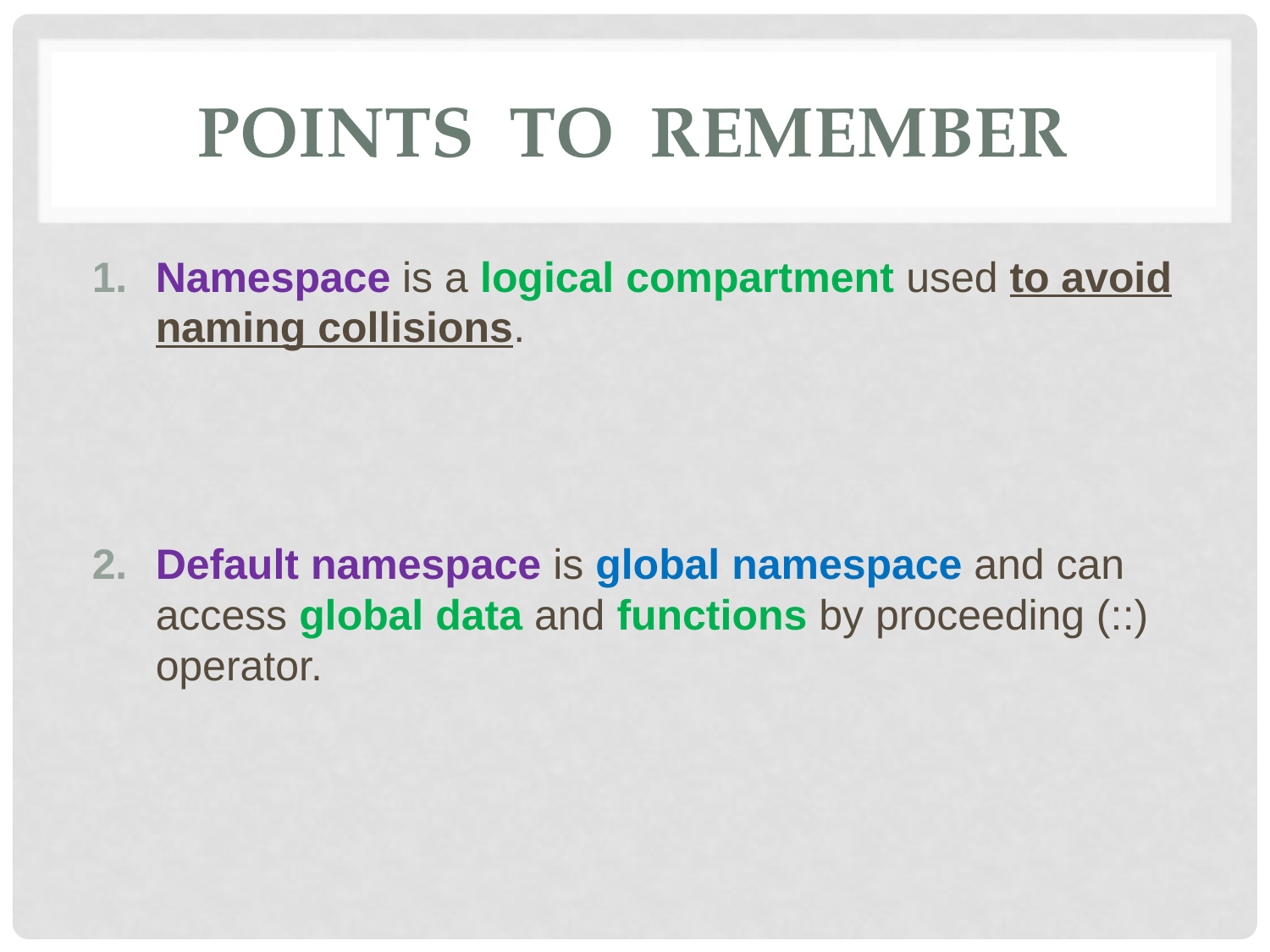

# Points  to  remember
Namespace is a logical compartment used to avoid naming collisions.

Default namespace is global namespace and can access global data and functions by proceeding (::) operator.